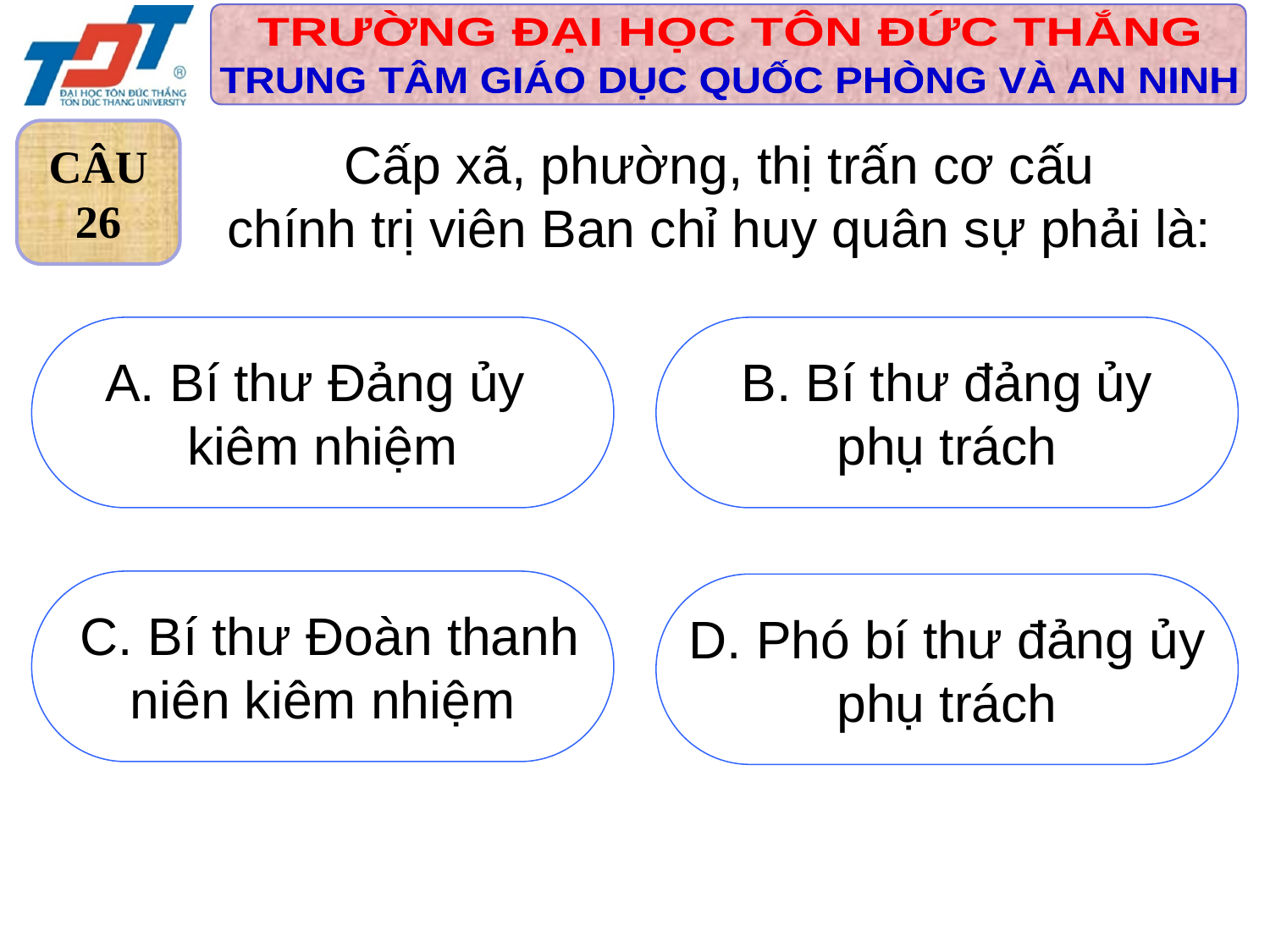

CÂU
26
Cấp xã, phường, thị trấn cơ cấu
chính trị viên Ban chỉ huy quân sự phải là:
A. Bí thư Đảng ủy
kiêm nhiệm
 B. Bí thư đảng ủy
phụ trách
 C. Bí thư Đoàn thanh
niên kiêm nhiệm
 D. Phó bí thư đảng ủy
phụ trách